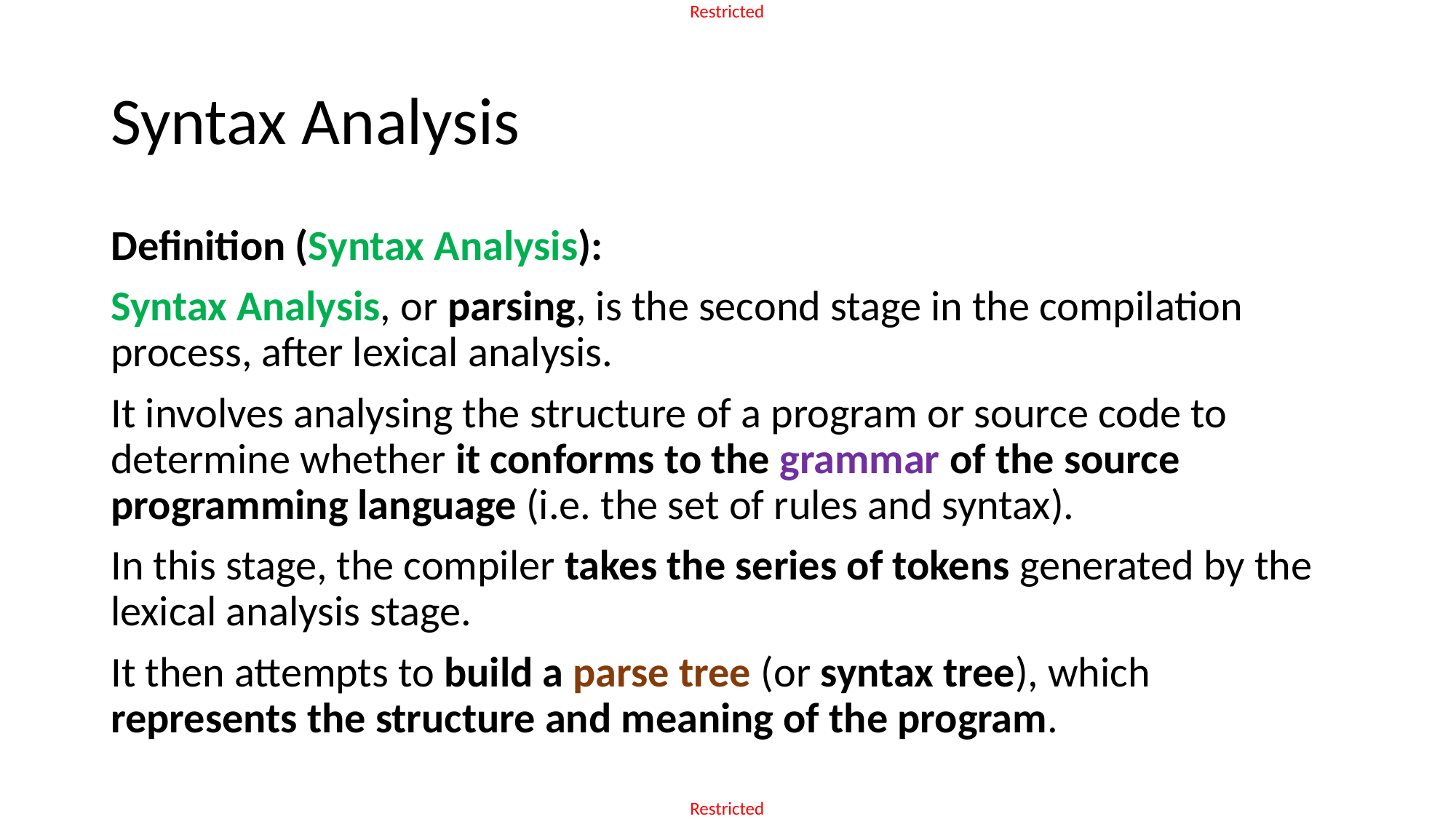

# Syntax Analysis
Definition (Syntax Analysis):
Syntax Analysis, or parsing, is the second stage in the compilation process, after lexical analysis.
It involves analysing the structure of a program or source code to determine whether it conforms to the grammar of the source programming language (i.e. the set of rules and syntax).
In this stage, the compiler takes the series of tokens generated by the lexical analysis stage.
It then attempts to build a parse tree (or syntax tree), which represents the structure and meaning of the program.